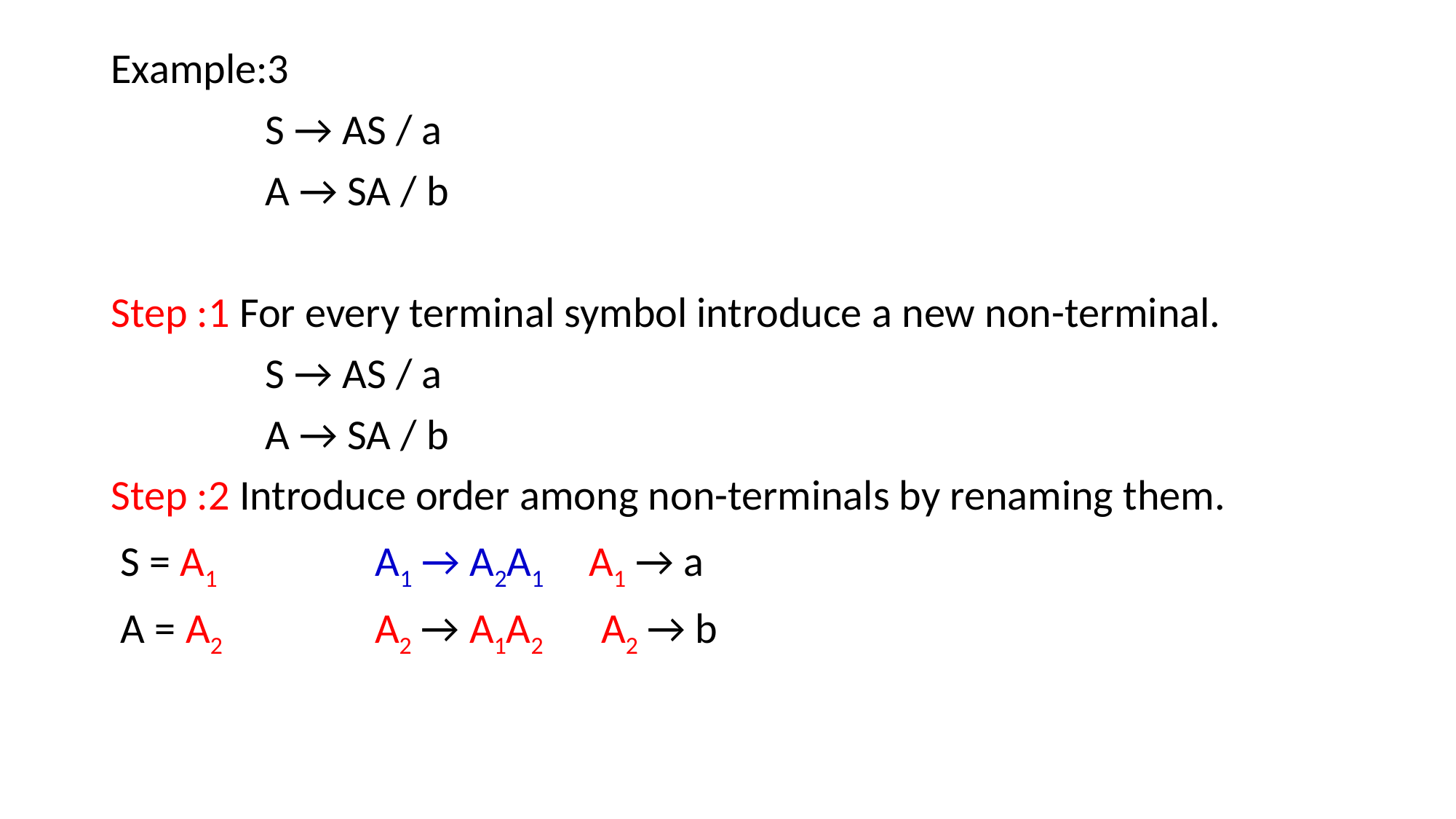

Example:3
                S → AS / a
                A → SA / b

Step :1 For every terminal symbol introduce a new non-terminal.
                S → AS / a
                A → SA / b
Step :2 Introduce order among non-terminals by renaming them.
 S = A1                            A1 → A2A1        A1 → a
 A = A2                           A2 → A1A2      A2 → b